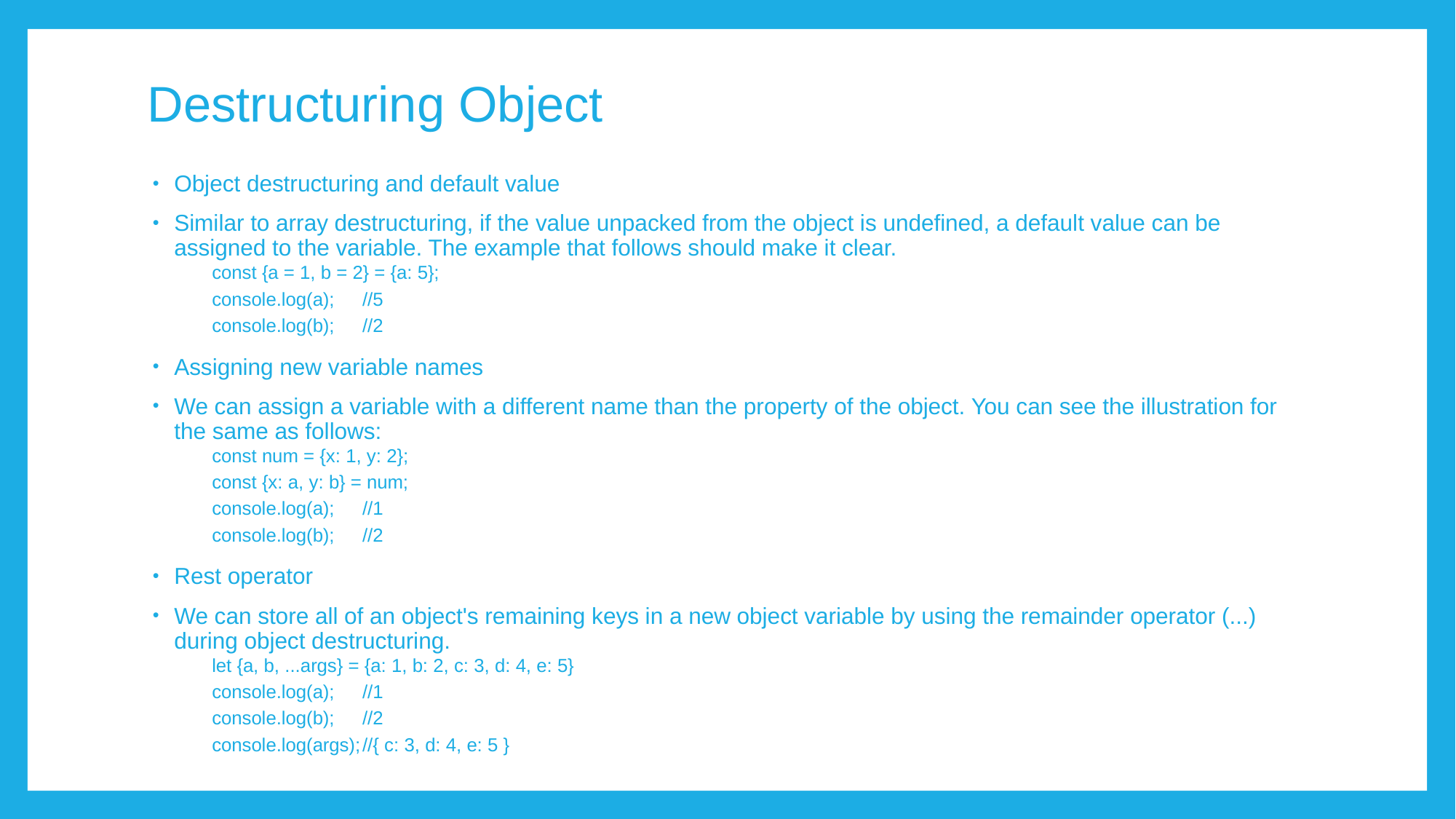

# Destructuring Object
Object destructuring and default value
Similar to array destructuring, if the value unpacked from the object is undefined, a default value can be assigned to the variable. The example that follows should make it clear.
const {a = 1, b = 2} = {a: 5};
console.log(a);	//5
console.log(b);	//2
Assigning new variable names
We can assign a variable with a different name than the property of the object. You can see the illustration for the same as follows:
const num = {x: 1, y: 2};
const {x: a, y: b} = num;
console.log(a);	//1
console.log(b);	//2
Rest operator
We can store all of an object's remaining keys in a new object variable by using the remainder operator (...) during object destructuring.
let {a, b, ...args} = {a: 1, b: 2, c: 3, d: 4, e: 5}
console.log(a);	//1
console.log(b);	//2
console.log(args);	//{ c: 3, d: 4, e: 5 }